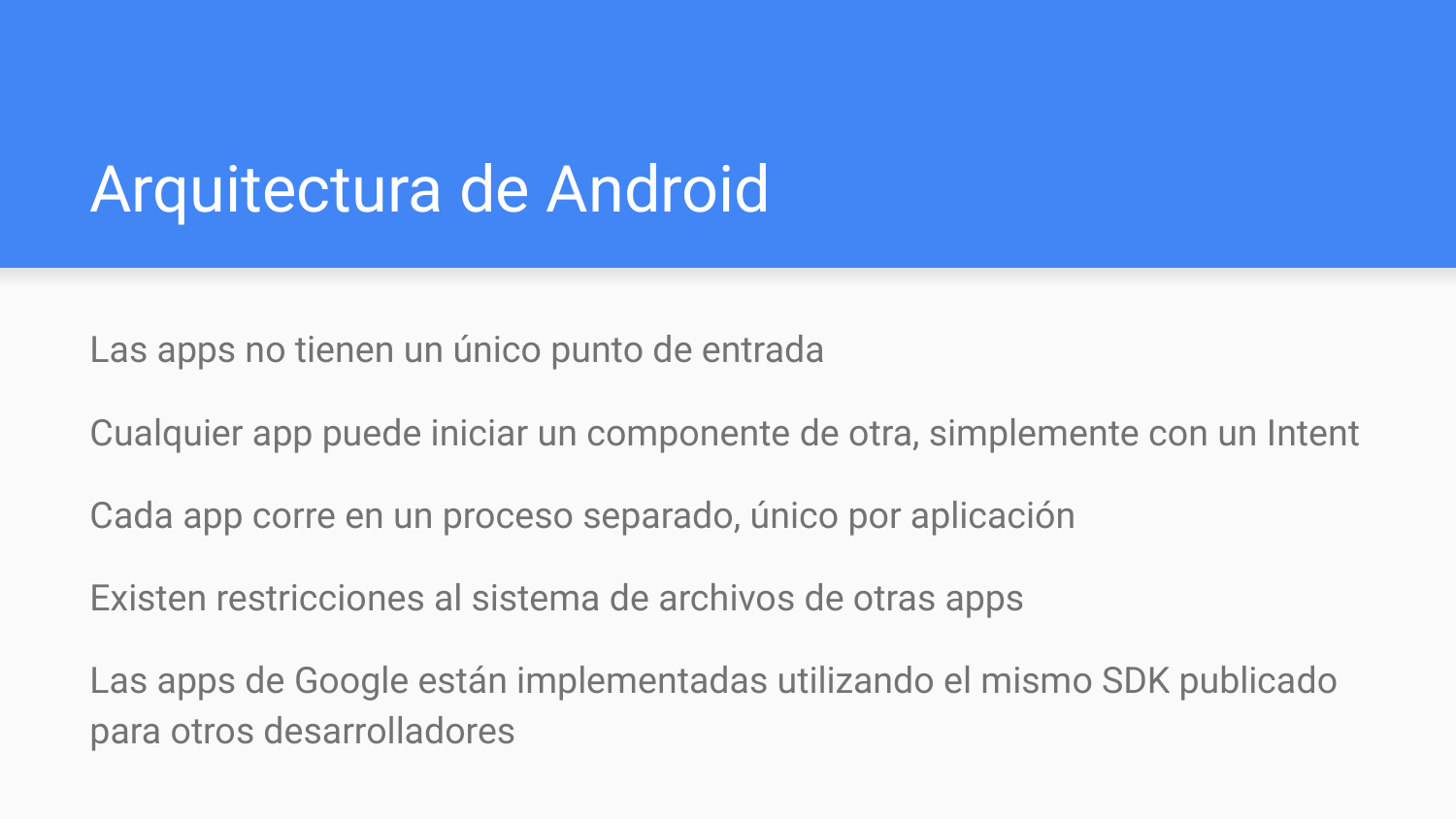

# Arquitectura de Android
Las apps no tienen un único punto de entrada
Cualquier app puede iniciar un componente de otra, simplemente con un Intent
Cada app corre en un proceso separado, único por aplicación
Existen restricciones al sistema de archivos de otras apps
Las apps de Google están implementadas utilizando el mismo SDK publicado para otros desarrolladores